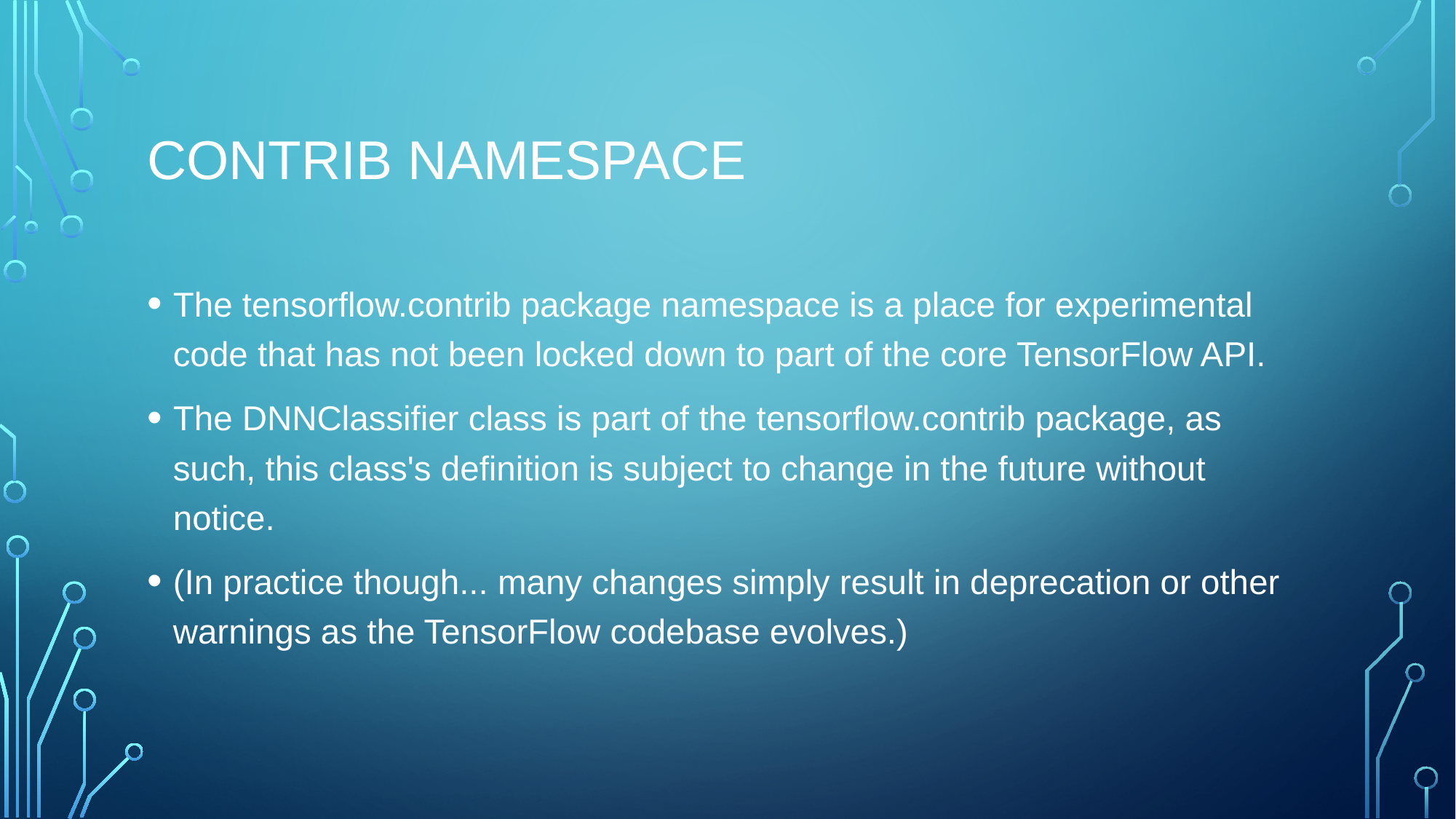

# Contrib namespace
The tensorflow.contrib package namespace is a place for experimental code that has not been locked down to part of the core TensorFlow API.
The DNNClassifier class is part of the tensorflow.contrib package, as such, this class's definition is subject to change in the future without notice.
(In practice though... many changes simply result in deprecation or other warnings as the TensorFlow codebase evolves.)